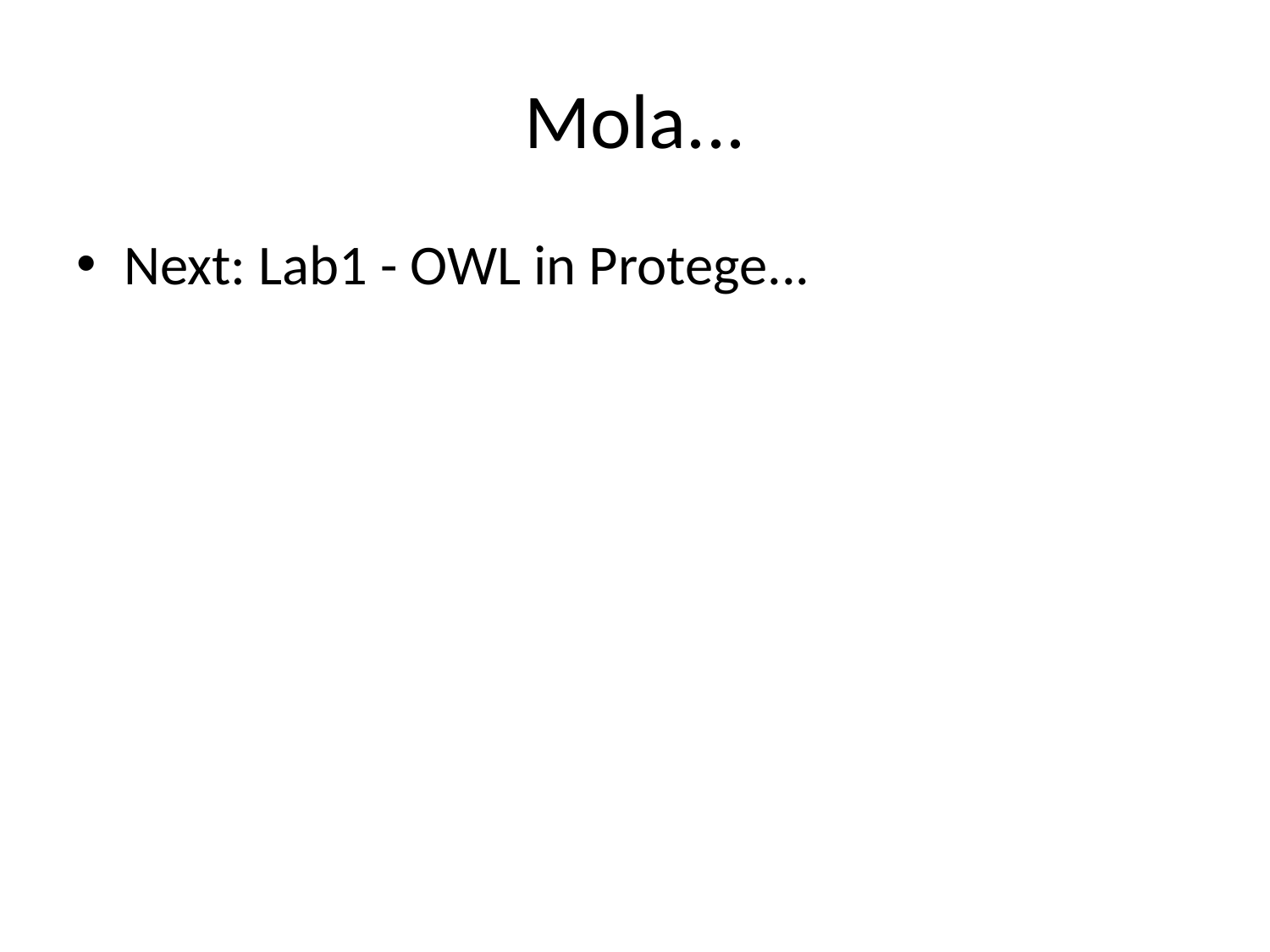

# Mola...
Next: Lab1 - OWL in Protege...